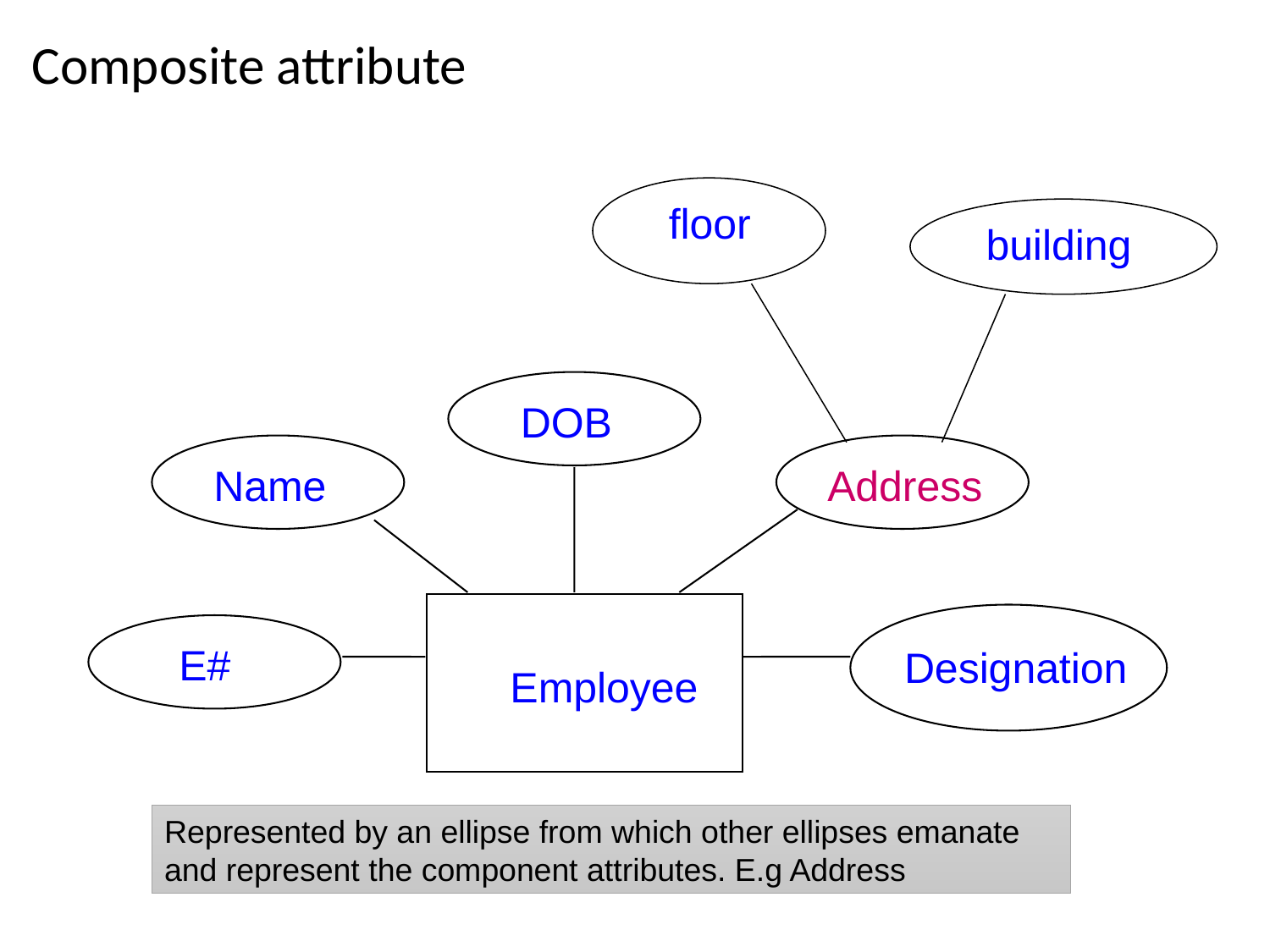

Composite attribute

floor

building

DOB

Name
Address

E#
Designation
Employee

Represented by an ellipse from which other ellipses emanate and represent the component attributes. E.g Address
32